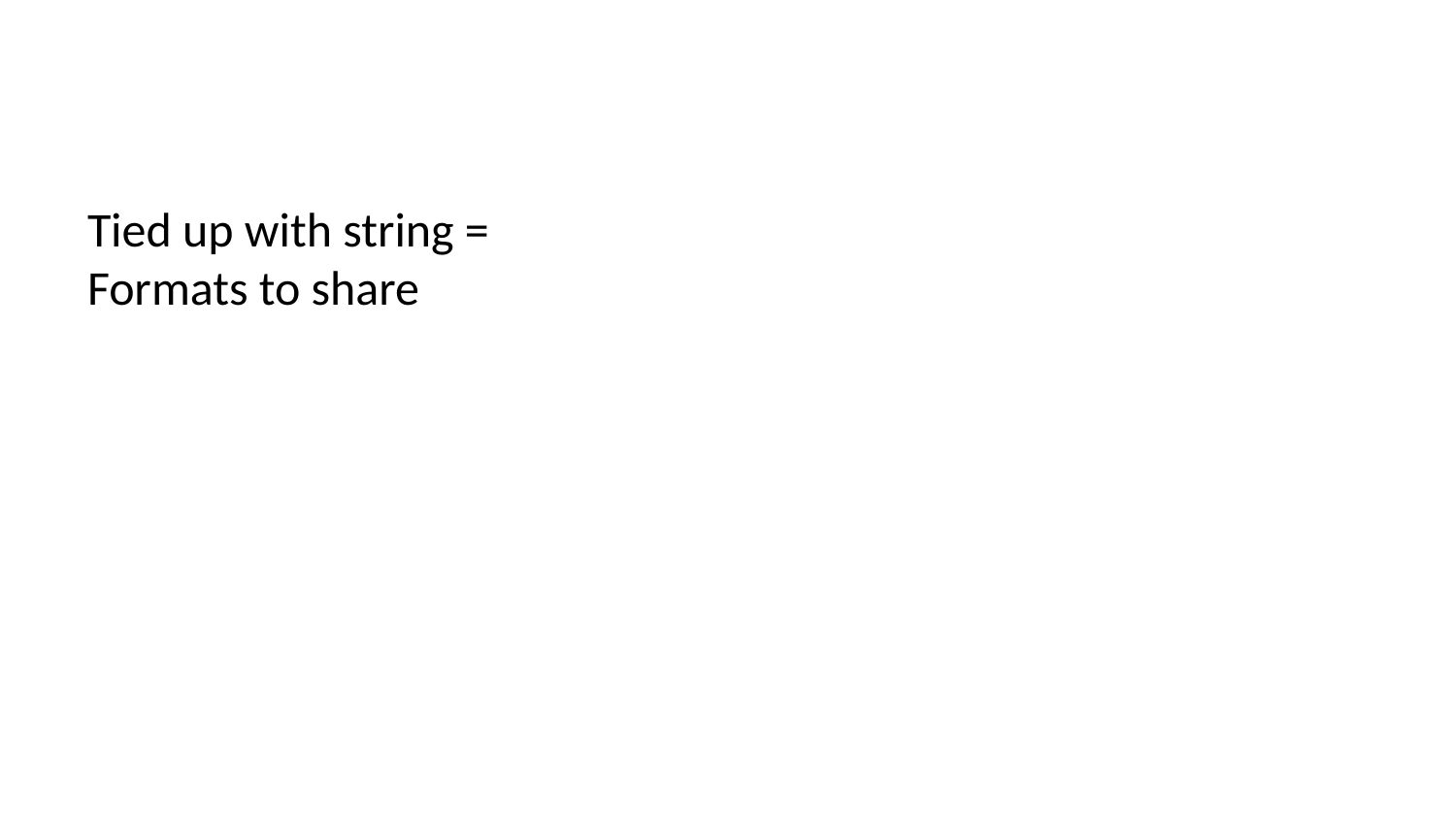

Tied up with string =
Formats to share